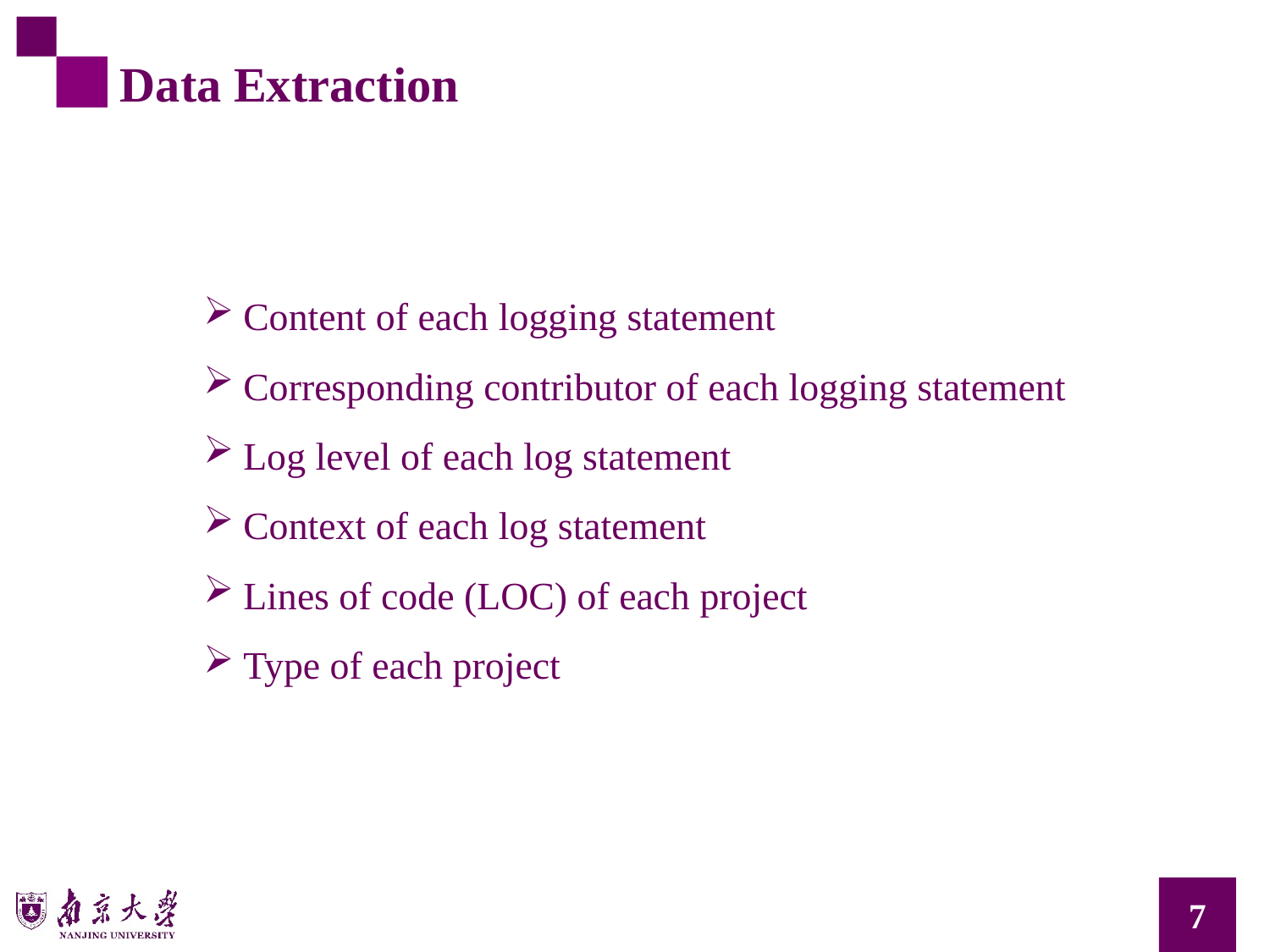

Data Extraction
Content of each logging statement
Corresponding contributor of each logging statement
Log level of each log statement
Context of each log statement
Lines of code (LOC) of each project
Type of each project
7